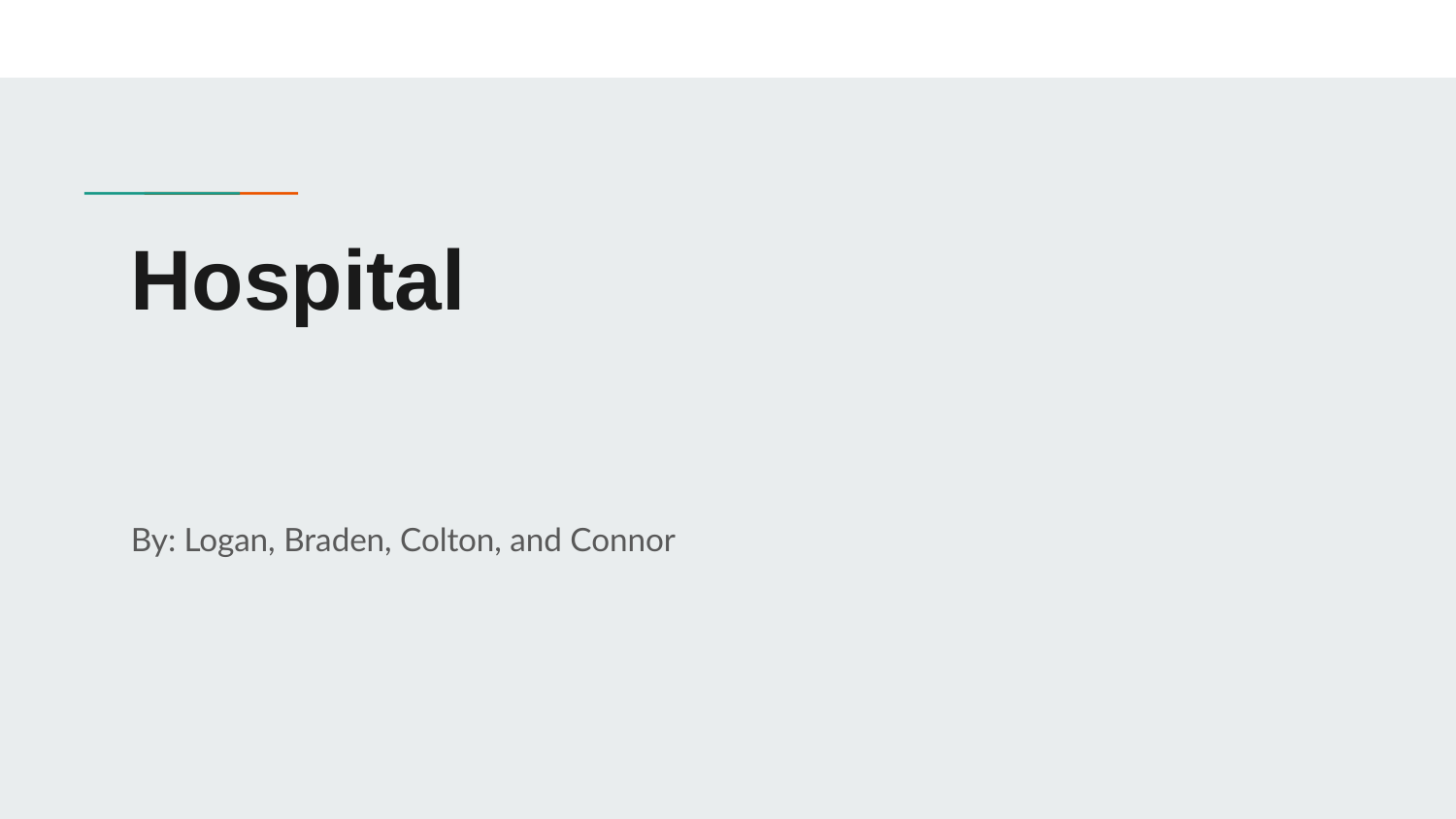

# Hospital
By: Logan, Braden, Colton, and Connor